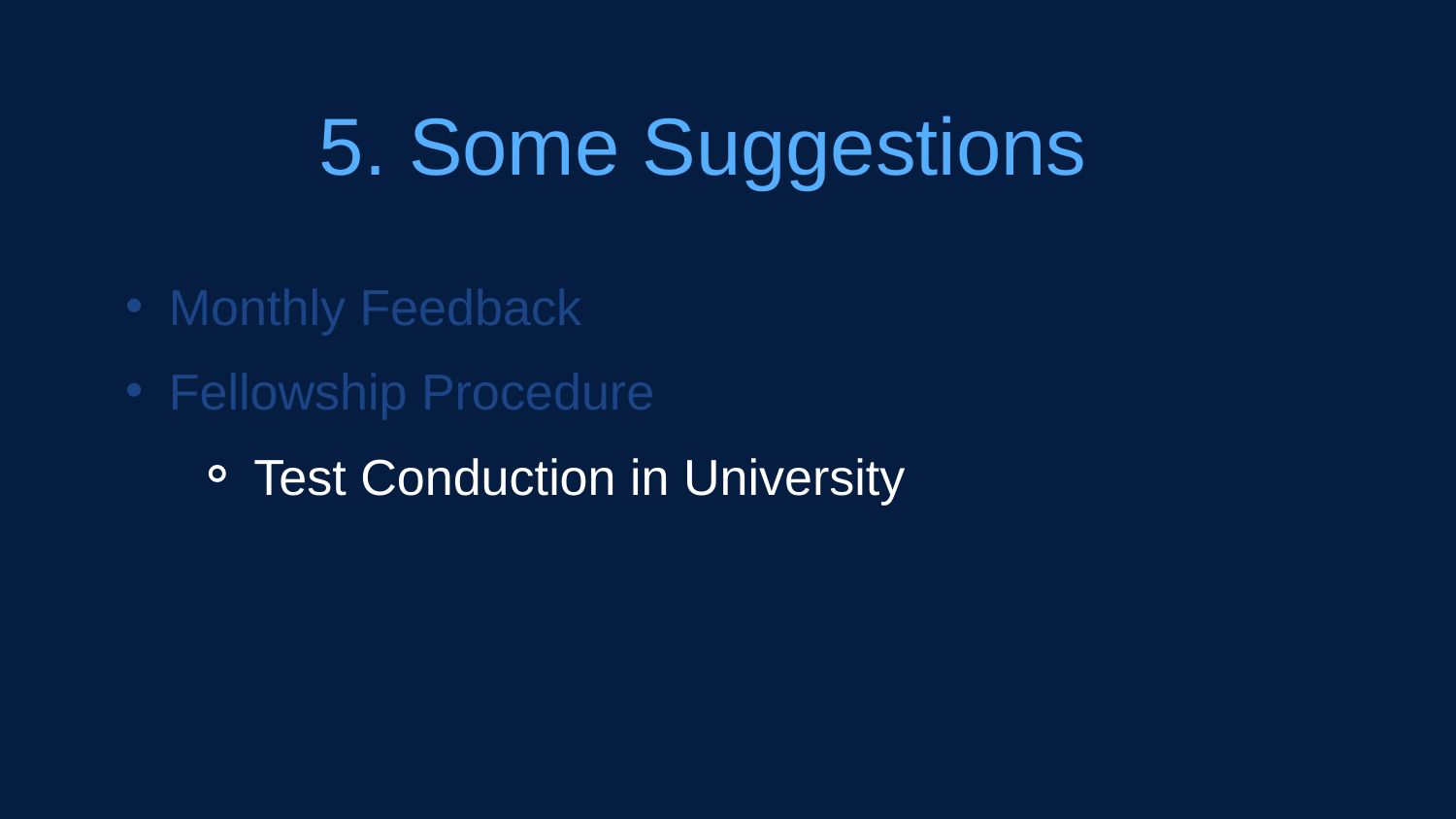

5. Some Suggestions
Monthly Feedback
Fellowship Procedure
Test Conduction in University